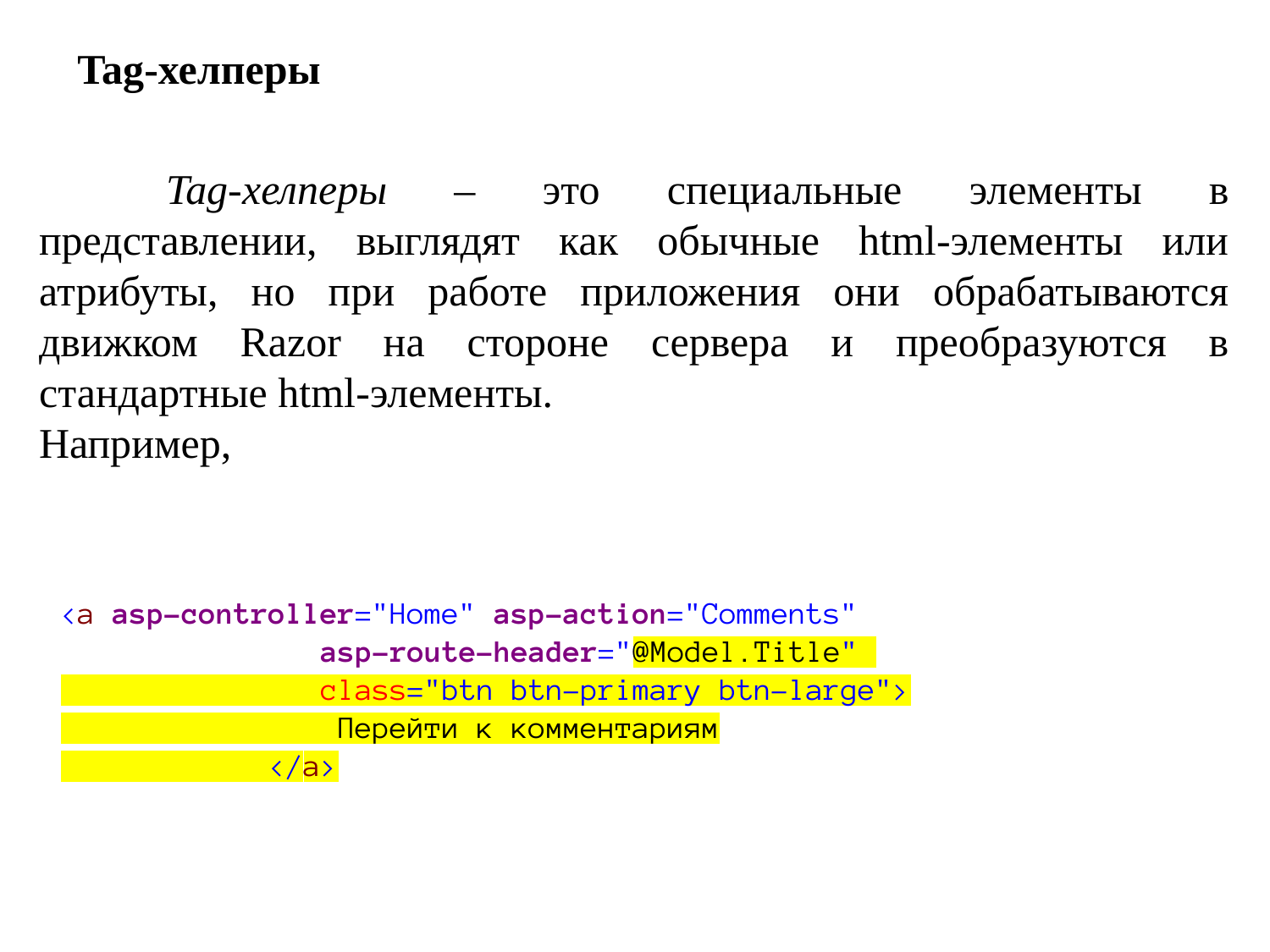

Tag-хелперы
	Tag-хелперы – это специальные элементы в представлении, выглядят как обычные html-элементы или атрибуты, но при работе приложения они обрабатываются движком Razor на стороне сервера и преобразуются в стандартные html-элементы.
Например,

<a asp-controller="Home" asp-action="Comments"
               asp-route-header="@Model.Title"
               class="btn btn-primary btn-large">
                Перейти к комментариям
            </a>